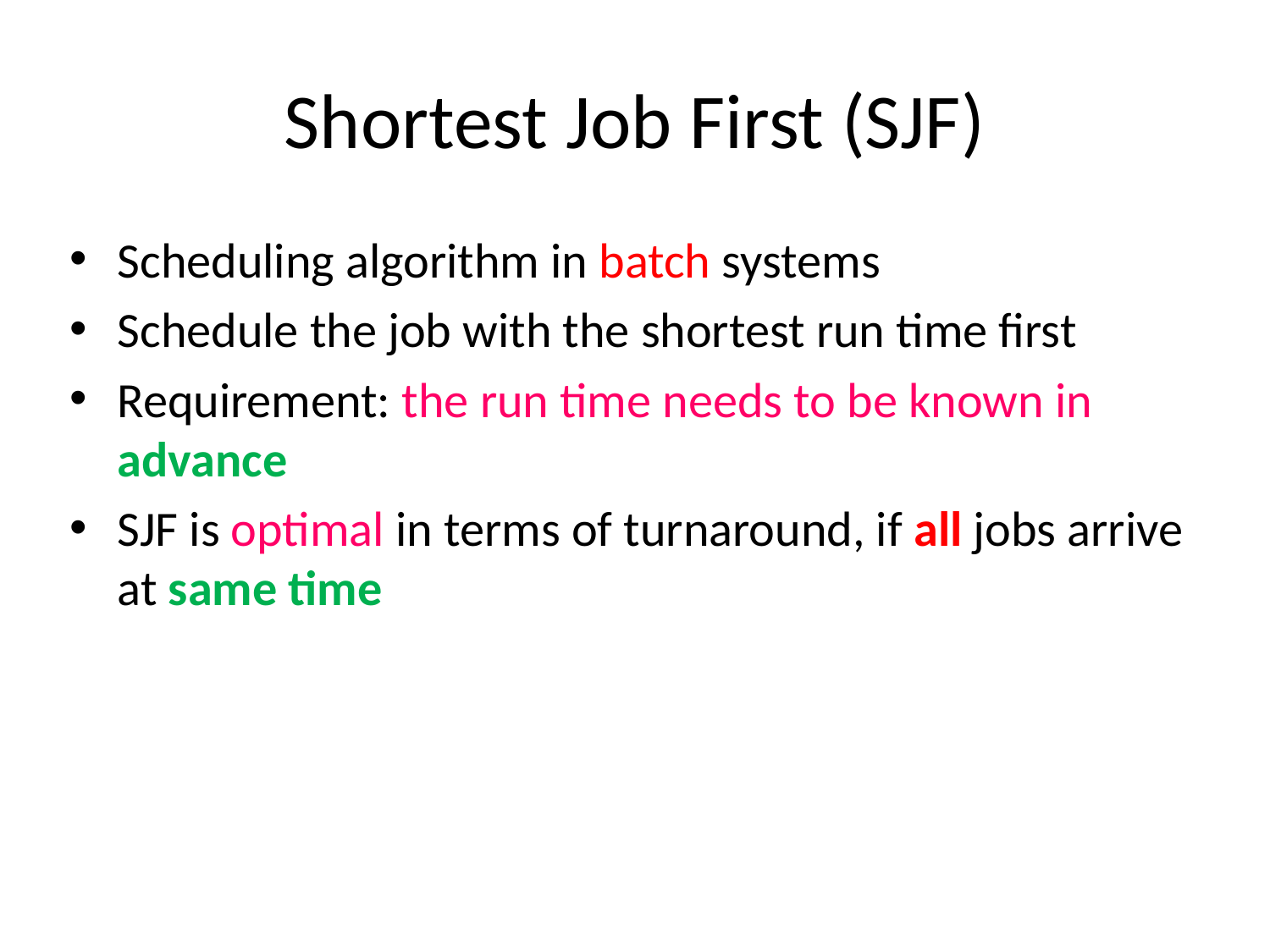

# Shortest Job First (SJF)
Scheduling algorithm in batch systems
Schedule the job with the shortest run time first
Requirement: the run time needs to be known in advance
SJF is optimal in terms of turnaround, if all jobs arrive at same time